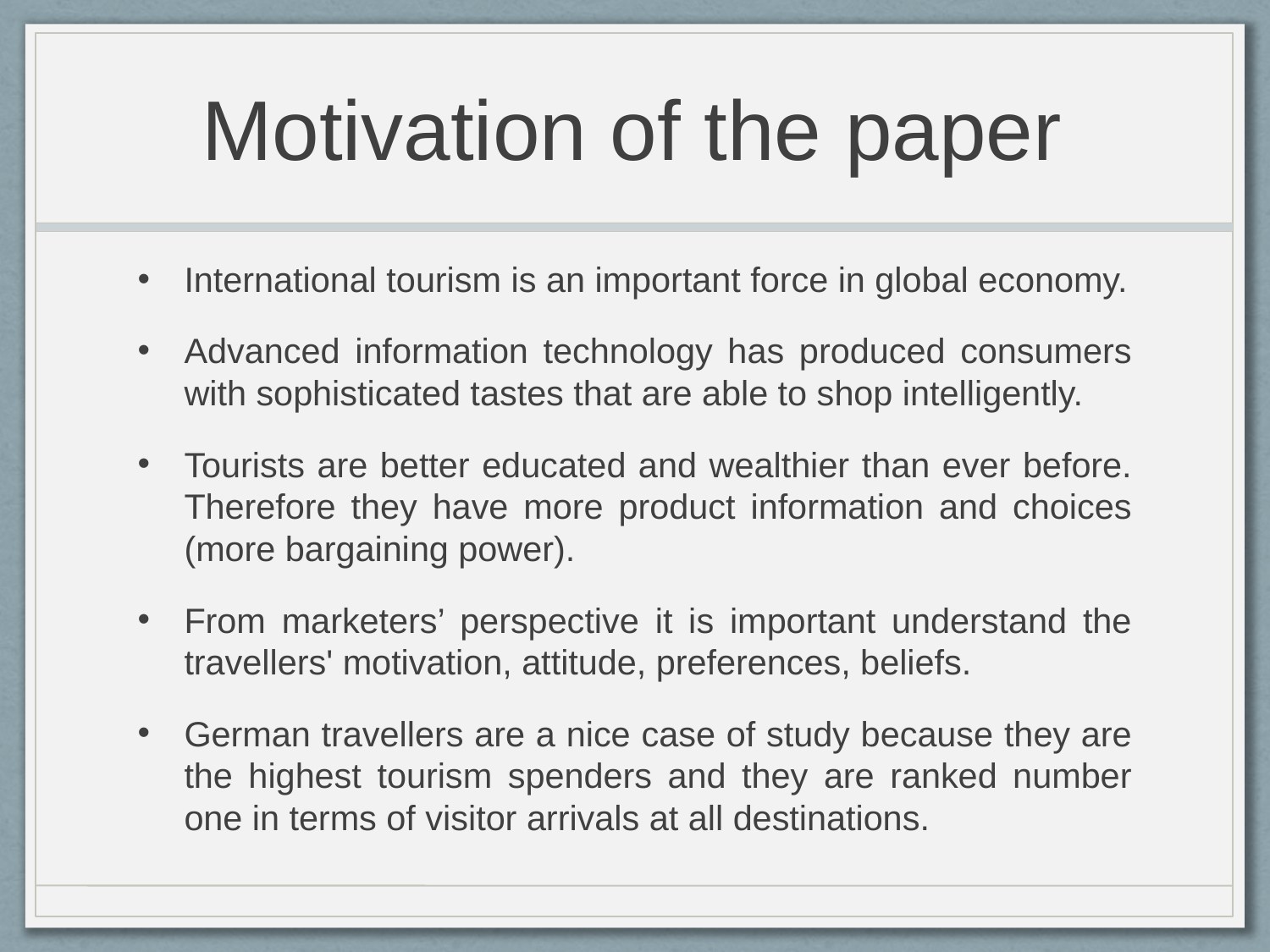

# Motivation of the paper
International tourism is an important force in global economy.
Advanced information technology has produced consumers with sophisticated tastes that are able to shop intelligently.
Tourists are better educated and wealthier than ever before. Therefore they have more product information and choices (more bargaining power).
From marketers’ perspective it is important understand the travellers' motivation, attitude, preferences, beliefs.
German travellers are a nice case of study because they are the highest tourism spenders and they are ranked number one in terms of visitor arrivals at all destinations.